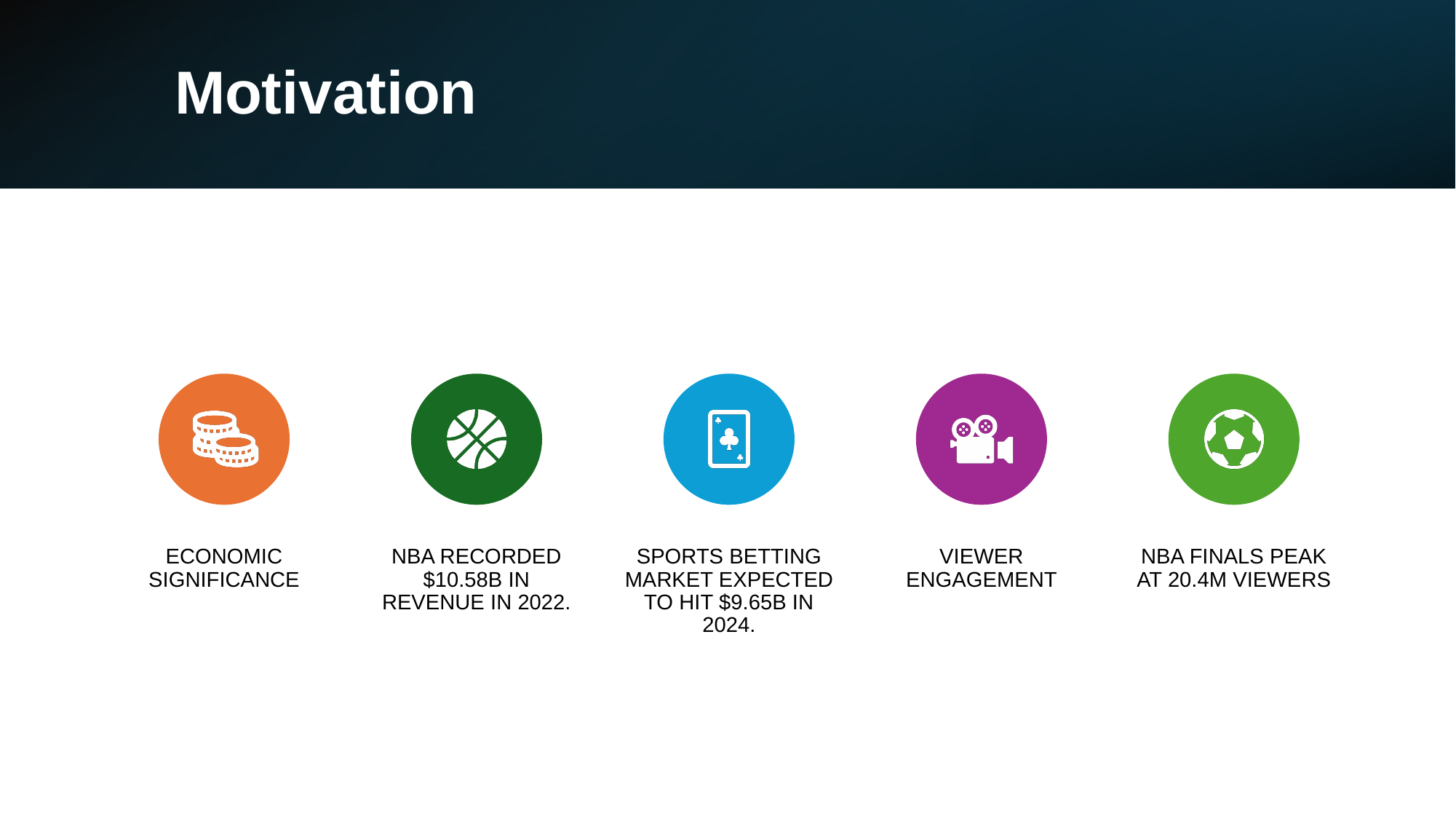

# Motivation

ECONOMIC SIGNIFICANCE

NBA RECORDED $10.58B IN REVENUE IN 2022.

SPORTS BETTING MARKET EXPECTED TO HIT $9.65B IN 2024.

VIEWER ENGAGEMENT

NBA FINALS PEAK AT 20.4M VIEWERS